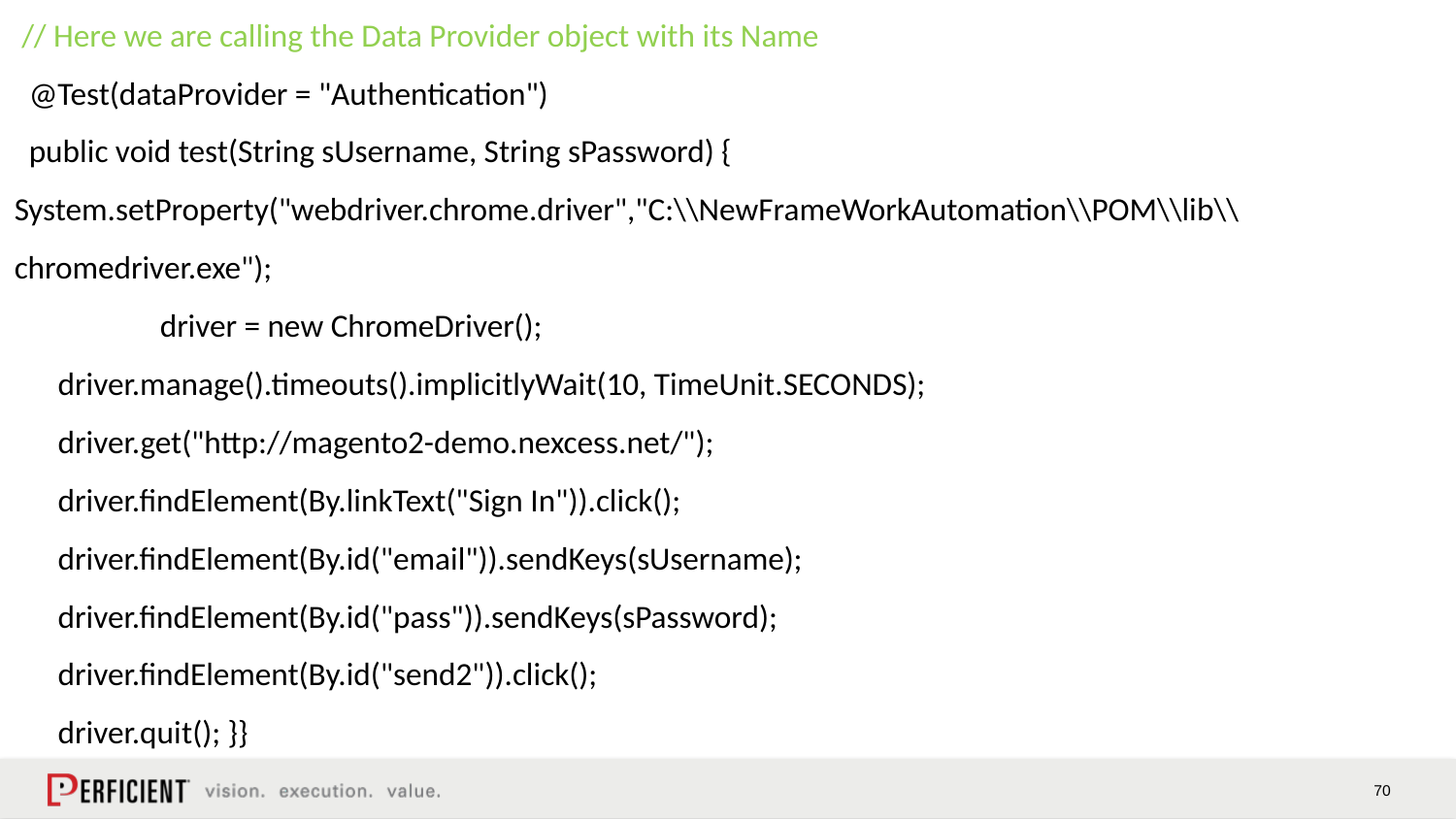

# // Here we are calling the Data Provider object with its Name @Test(dataProvider = "Authentication") public void test(String sUsername, String sPassword) { System.setProperty("webdriver.chrome.driver","C:\\NewFrameWorkAutomation\\POM\\lib\\chromedriver.exe"); driver = new ChromeDriver(); driver.manage().timeouts().implicitlyWait(10, TimeUnit.SECONDS); driver.get("http://magento2-demo.nexcess.net/"); driver.findElement(By.linkText("Sign In")).click(); driver.findElement(By.id("email")).sendKeys(sUsername); driver.findElement(By.id("pass")).sendKeys(sPassword); driver.findElement(By.id("send2")).click(); driver.quit(); }}